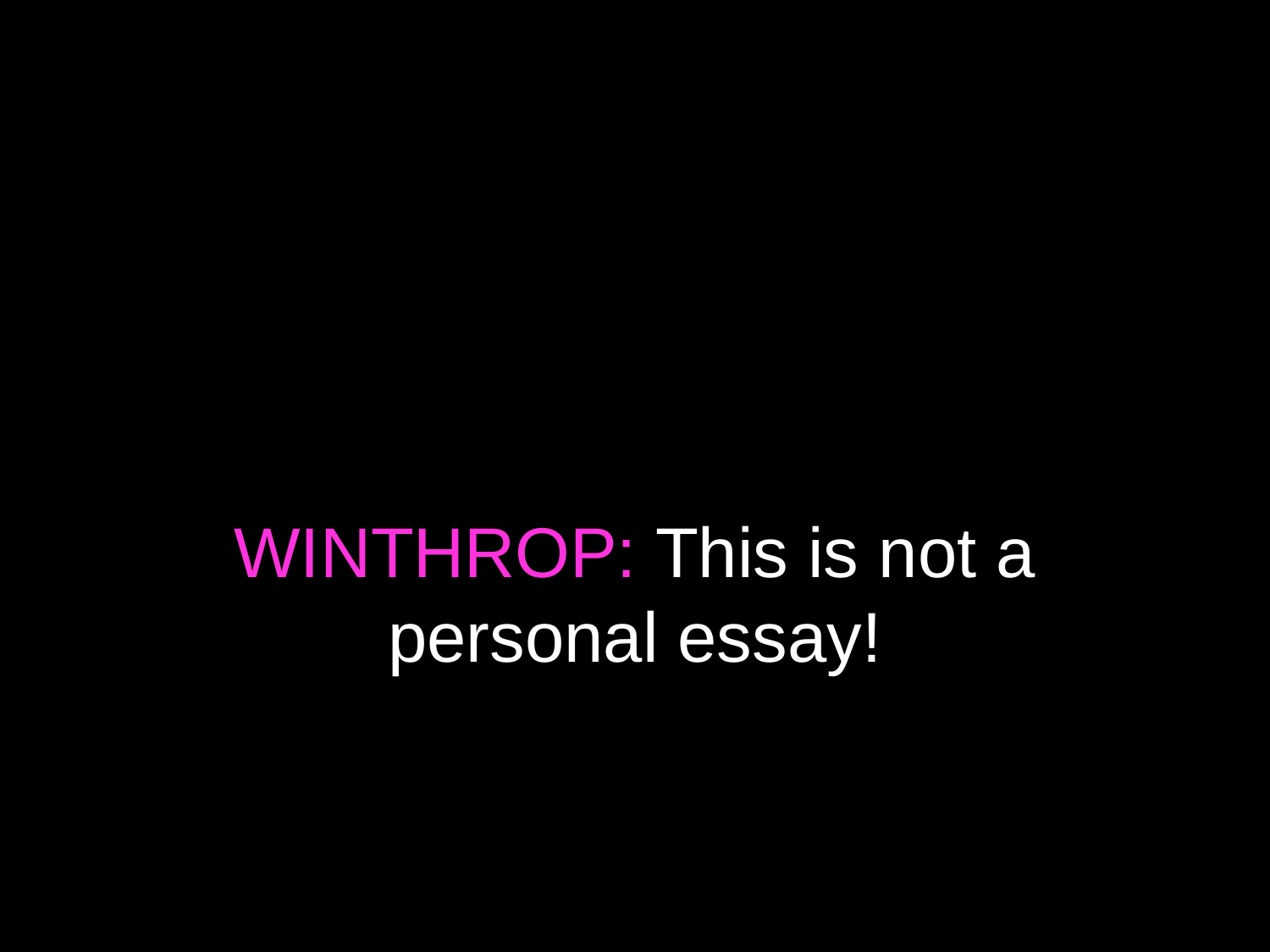

# WINTHROP: This is not a personal essay!